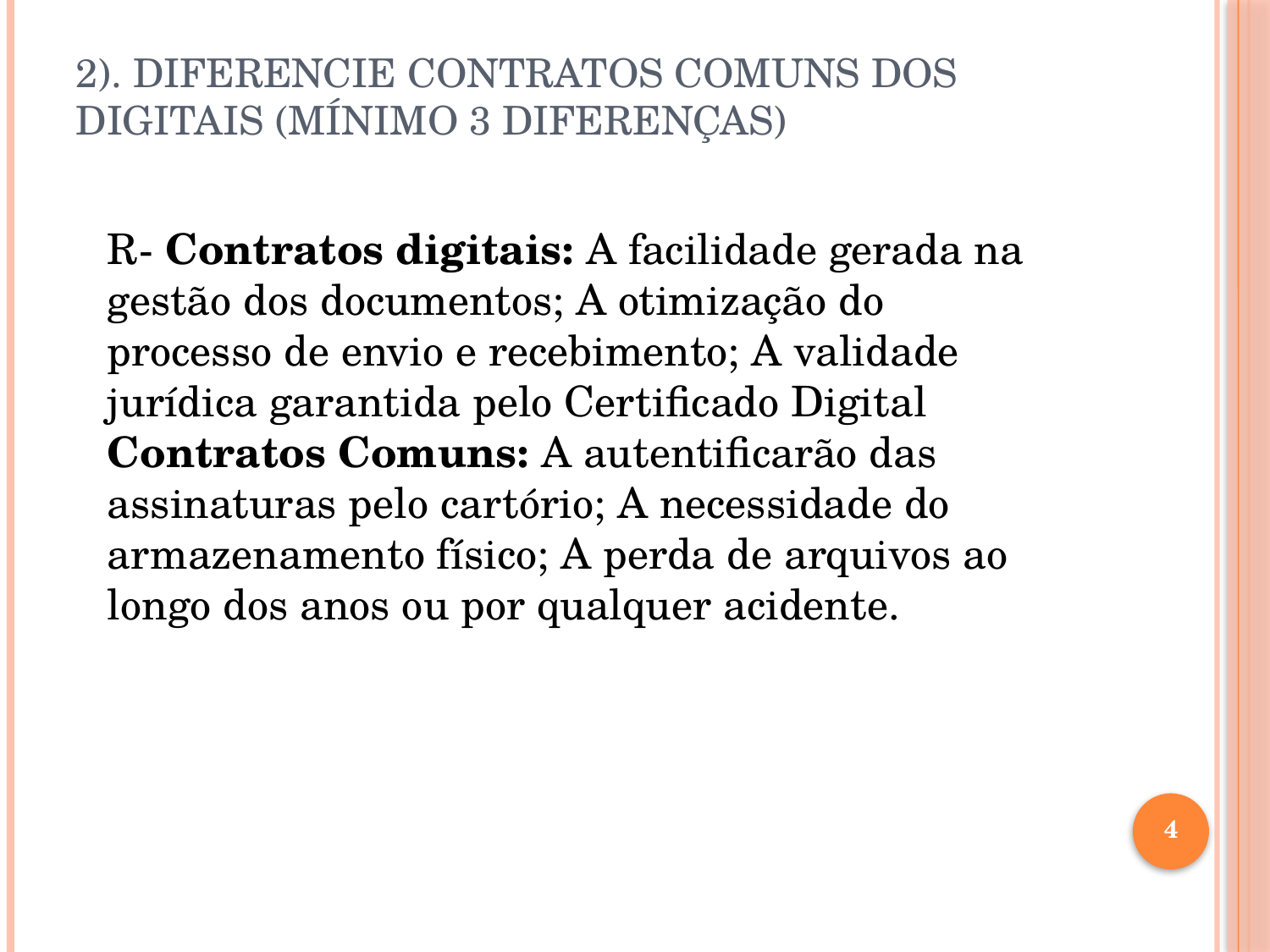

# 2). Diferencie contratos comuns dos digitais (mínimo 3 diferenças)
R- Contratos digitais: A facilidade gerada na gestão dos documentos; A otimização do processo de envio e recebimento; A validade jurídica garantida pelo Certificado Digital
Contratos Comuns: A autentificarão das assinaturas pelo cartório; A necessidade do armazenamento físico; A perda de arquivos ao longo dos anos ou por qualquer acidente.
4